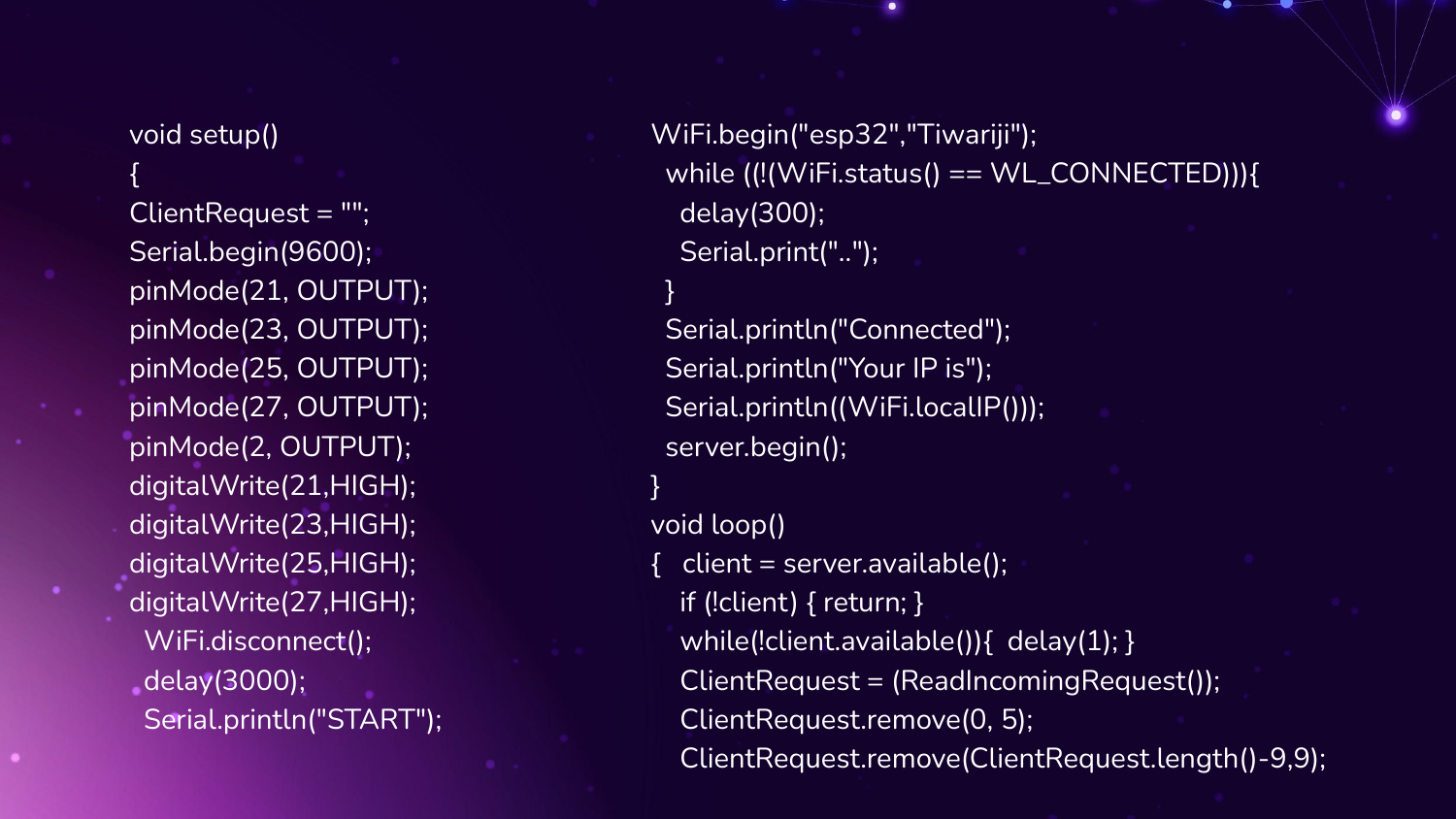

void setup()
{
ClientRequest = "";
Serial.begin(9600);
pinMode(21, OUTPUT);
pinMode(23, OUTPUT);
pinMode(25, OUTPUT);
pinMode(27, OUTPUT);
pinMode(2, OUTPUT);
digitalWrite(21,HIGH);
digitalWrite(23,HIGH);
digitalWrite(25,HIGH);
digitalWrite(27,HIGH);
  WiFi.disconnect();
  delay(3000);
  Serial.println("START");
WiFi.begin("esp32","Tiwariji");
  while ((!(WiFi.status() == WL_CONNECTED))){
    delay(300);
    Serial.print("..");
  }
  Serial.println("Connected");
  Serial.println("Your IP is");
  Serial.println((WiFi.localIP()));
  server.begin();
}
void loop()
{   client = server.available();
    if (!client) { return; }
    while(!client.available()){  delay(1); }
    ClientRequest = (ReadIncomingRequest());
    ClientRequest.remove(0, 5);
    ClientRequest.remove(ClientRequest.length()-9,9);